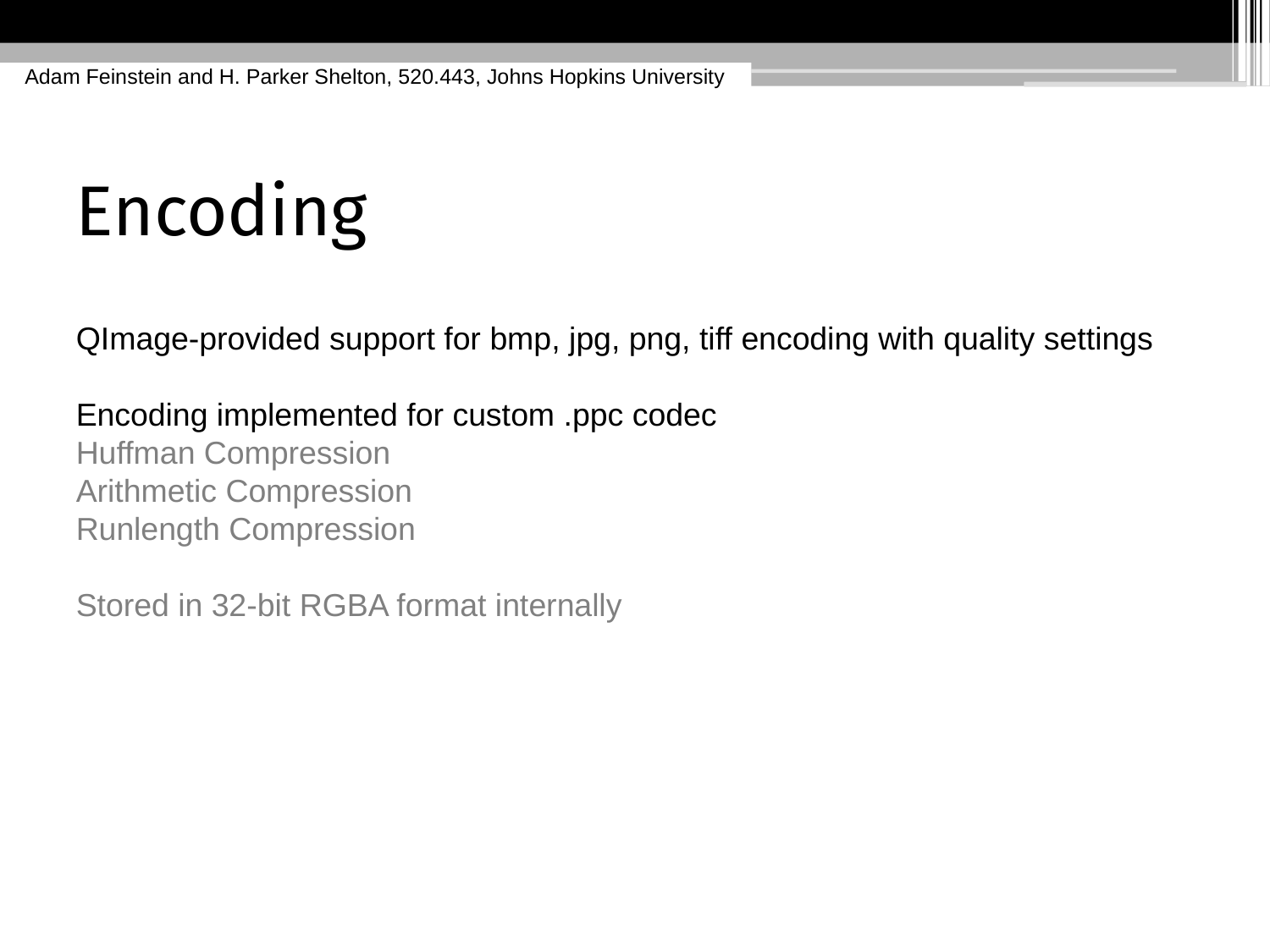

Adam Feinstein and H. Parker Shelton, 520.443, Johns Hopkins University
Encoding
QImage-provided support for bmp, jpg, png, tiff encoding with quality settings

Encoding implemented for custom .ppc codec
Huffman Compression
Arithmetic Compression
Runlength Compression

Stored in 32-bit RGBA format internally